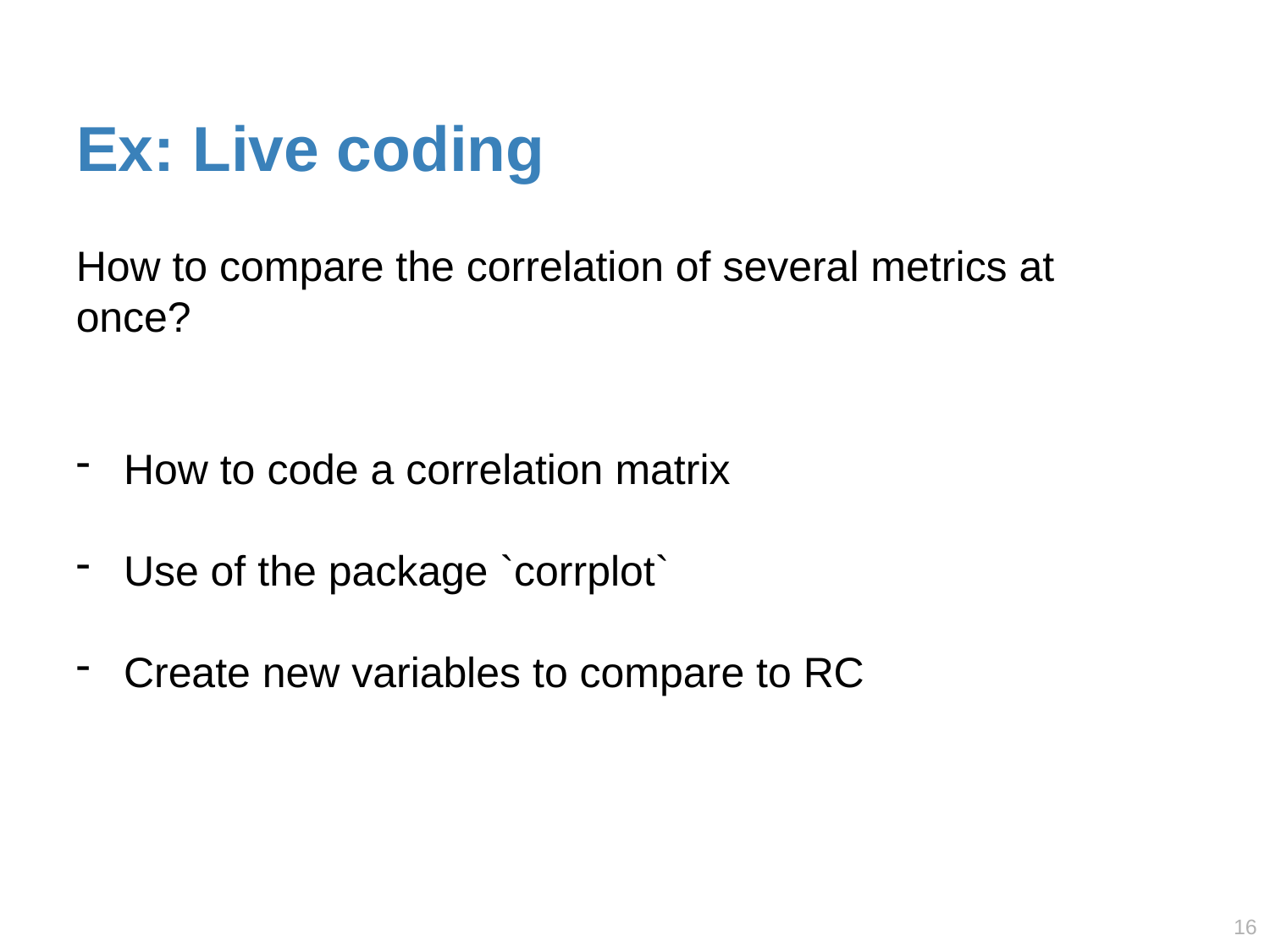

# Ex: Live coding
How to compare the correlation of several metrics at once?

How to code a correlation matrix

Use of the package `corrplot`

Create new variables to compare to RC

16